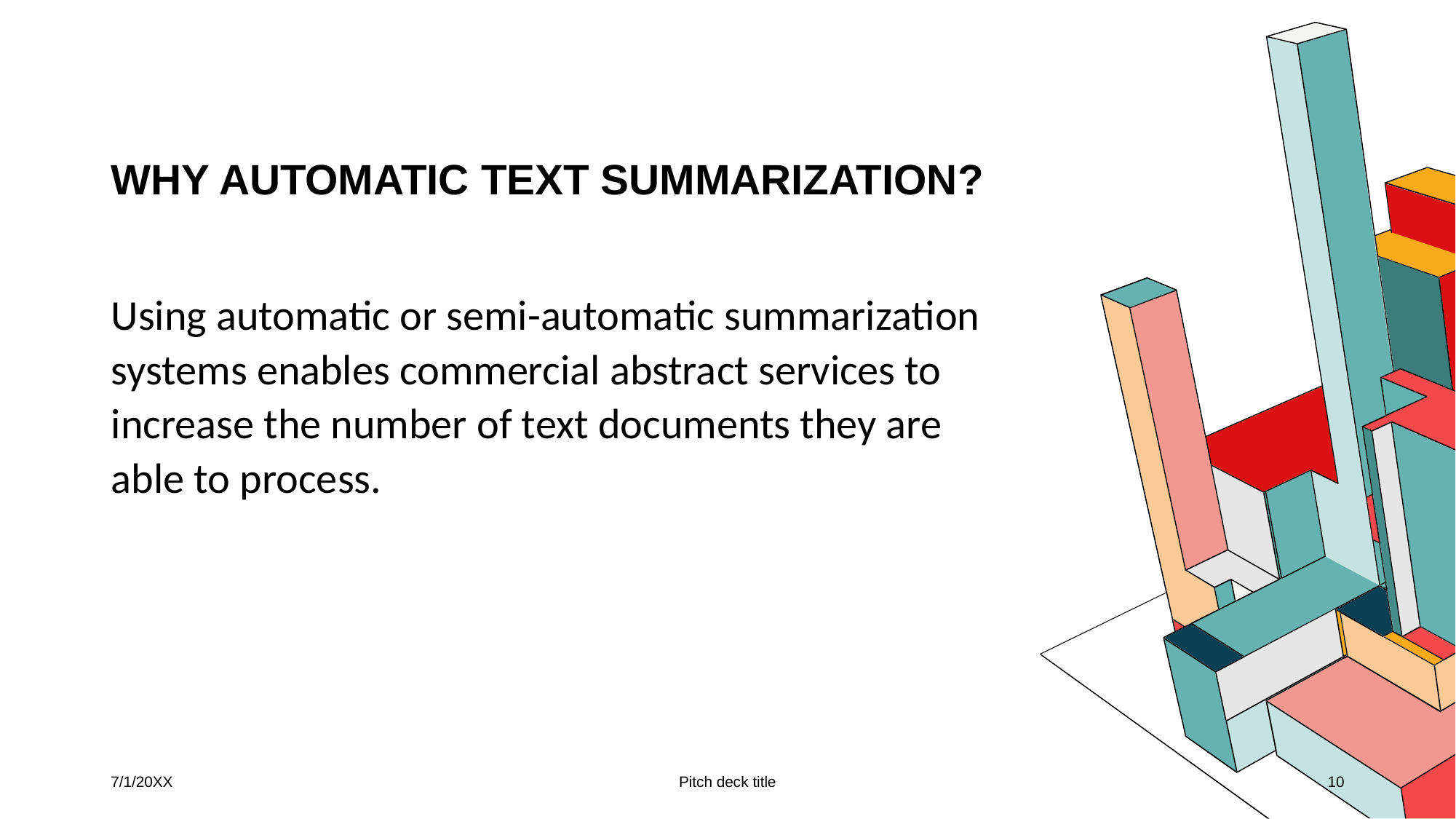

# Why automatic text summarization?
Using automatic or semi-automatic summarization systems enables commercial abstract services to increase the number of text documents they are able to process.
7/1/20XX
Pitch deck title
10